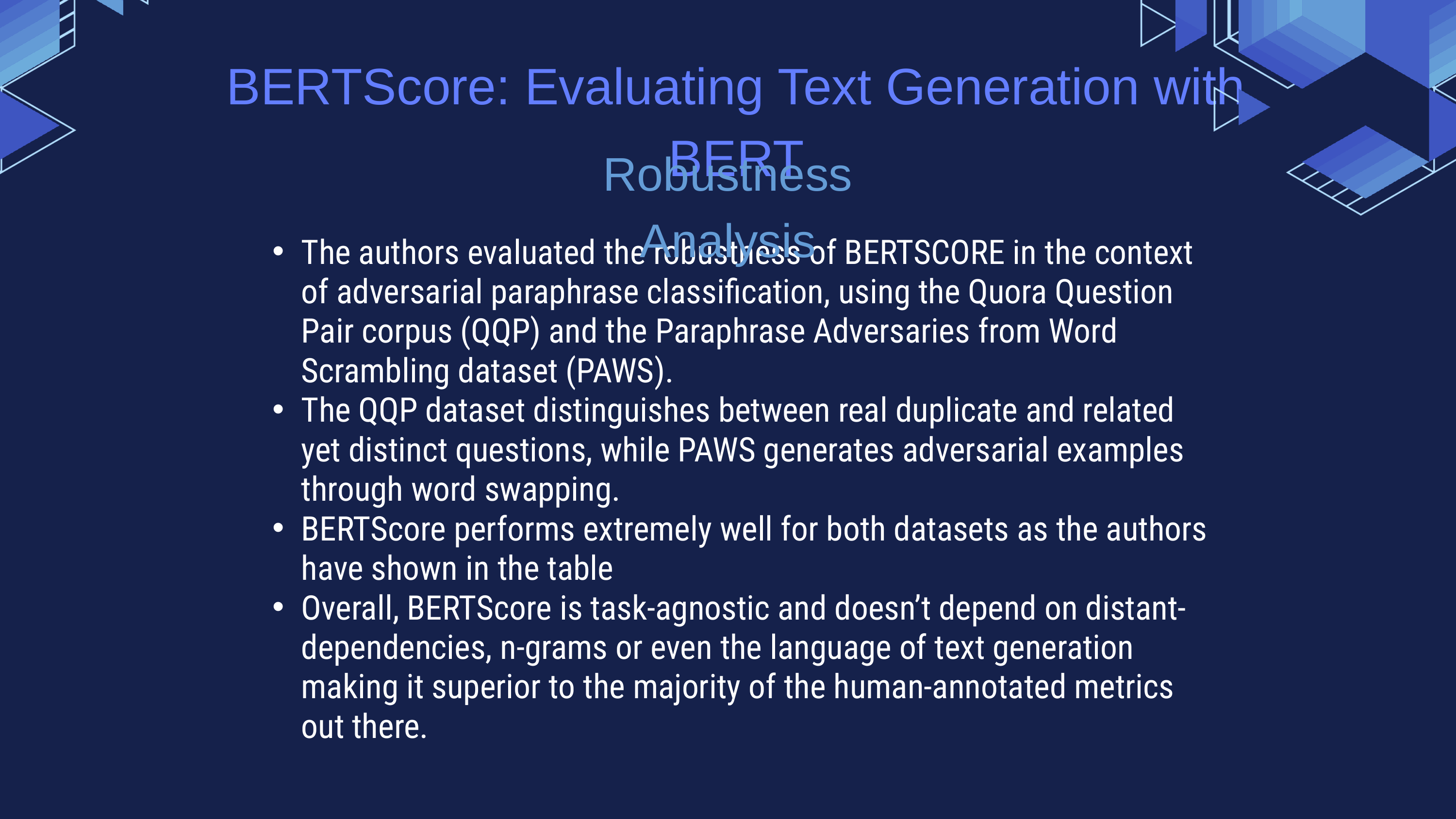

BERTScore: Evaluating Text Generation with BERT
Robustness Analysis
The authors evaluated the robustness of BERTSCORE in the context of adversarial paraphrase classification, using the Quora Question Pair corpus (QQP) and the Paraphrase Adversaries from Word Scrambling dataset (PAWS).
The QQP dataset distinguishes between real duplicate and related yet distinct questions, while PAWS generates adversarial examples through word swapping.
BERTScore performs extremely well for both datasets as the authors have shown in the table
Overall, BERTScore is task-agnostic and doesn’t depend on distant-dependencies, n-grams or even the language of text generation making it superior to the majority of the human-annotated metrics out there.